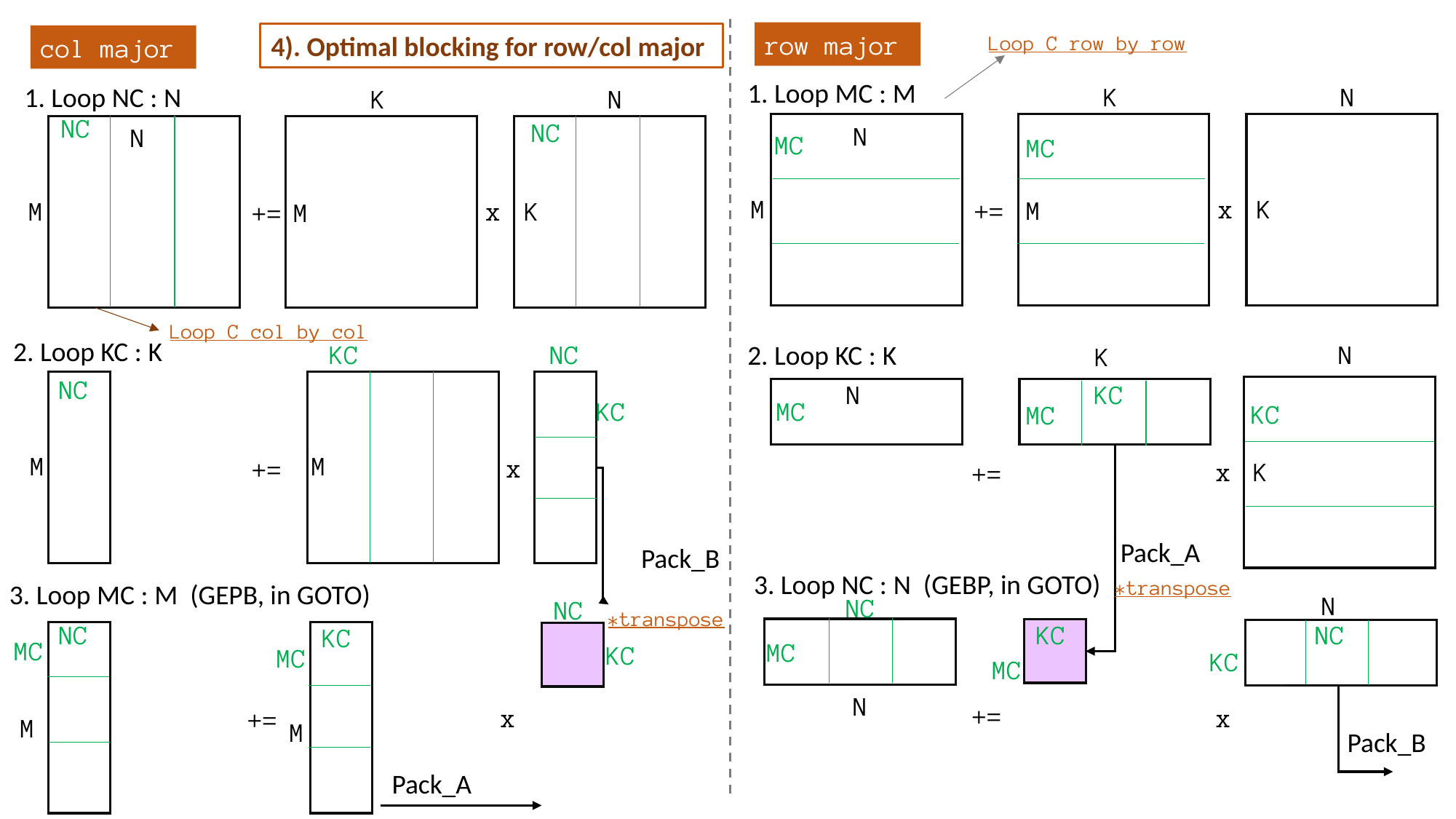

row major
4). Optimal blocking for row/col major
Loop C row by row
col major
1. Loop MC : M
K
N
1. Loop NC : N
K
N
NC
NC
N

N

MC
MC
M
+=
x
K
M
M
+=
x
K
M
Loop C col by col
2. Loop KC : K
KC
NC
N
2. Loop KC : K
K
NC
N
KC

KC
MC
KC
MC
M
M
+=
x
+=
x
K
Pack_A
Pack_B
3. Loop NC : N  (GEBP, in GOTO)
*transpose
3. Loop MC : M  (GEPB, in GOTO)
N
NC
NC
*transpose
NC
NC
KC
KC

MC
MC
KC
MC
KC
MC
N
+=
x
+=
x
M
M
Pack_B
Pack_A